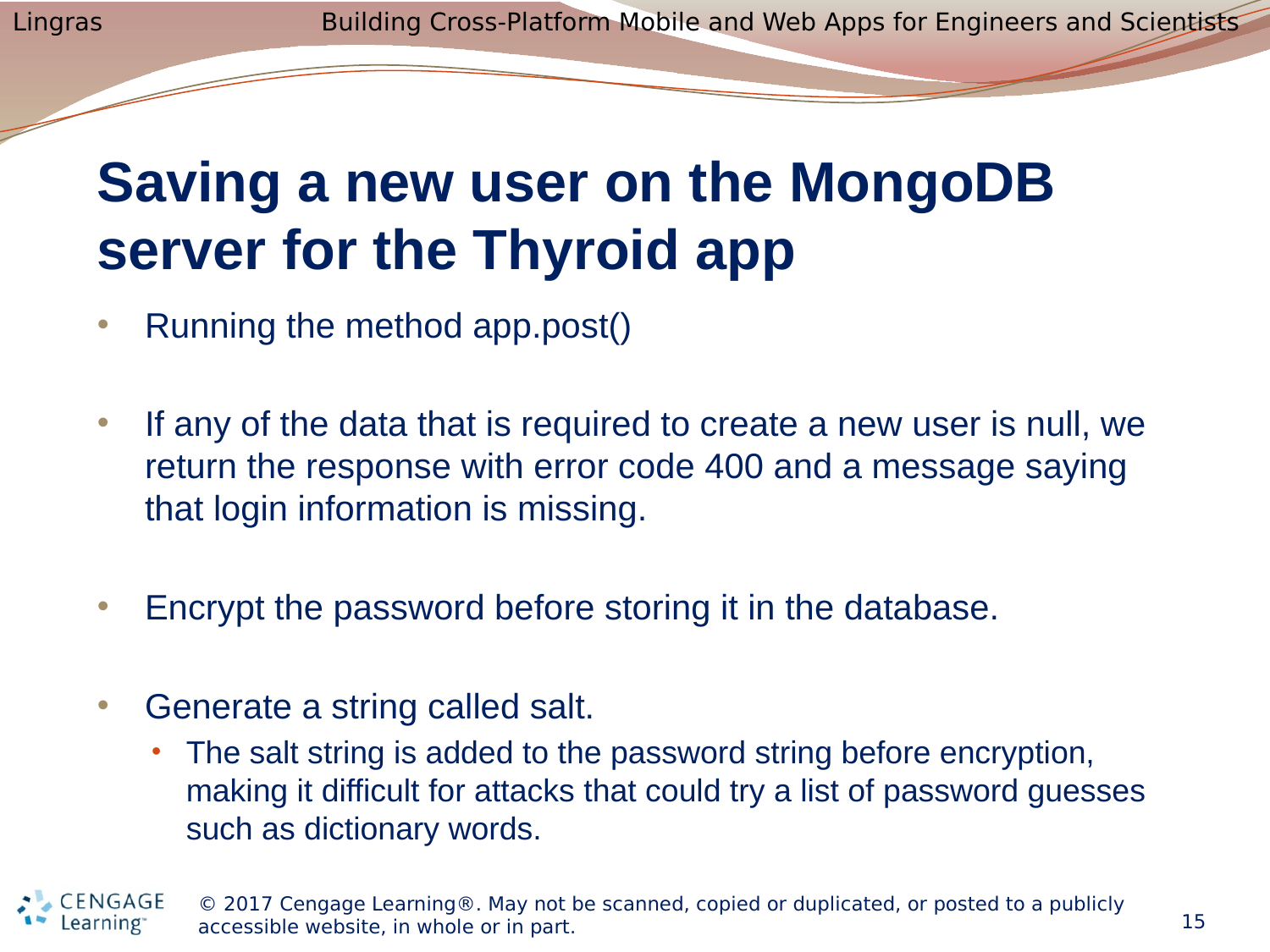

# Saving a new user on the MongoDB server for the Thyroid app
Running the method app.post()

If any of the data that is required to create a new user is null, we return the response with error code 400 and a message saying that login information is missing.

Encrypt the password before storing it in the database.

Generate a string called salt.
The salt string is added to the password string before encryption, making it difficult for attacks that could try a list of password guesses such as dictionary words.
15
© 2017 Cengage Learning®. May not be scanned, copied or duplicated, or posted to a publicly accessible website, in whole or in part.